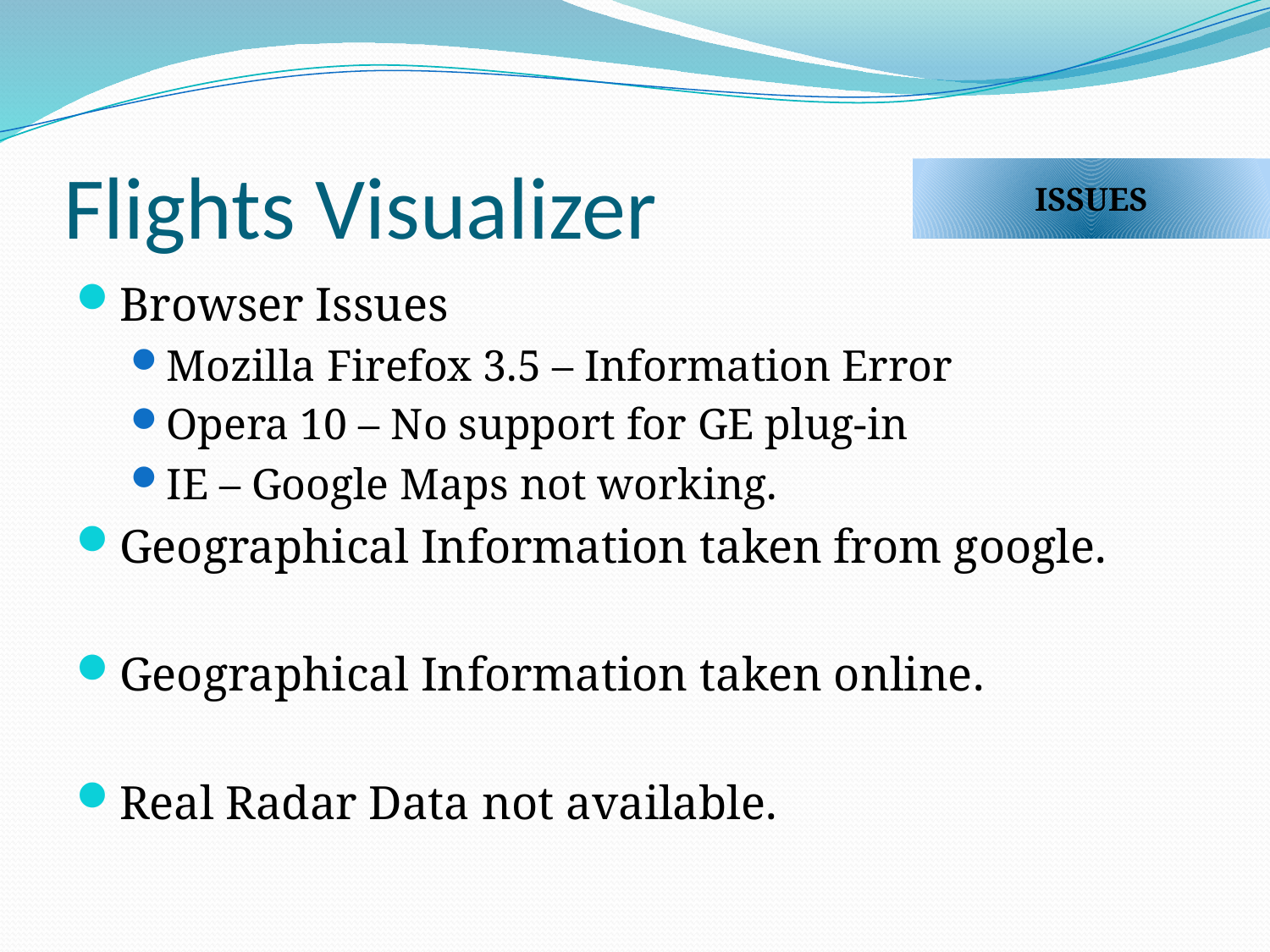

# Flights Visualizer
ISSUES
Browser Issues
Mozilla Firefox 3.5 – Information Error
Opera 10 – No support for GE plug-in
IE – Google Maps not working.
Geographical Information taken from google.

Geographical Information taken online.

Real Radar Data not available.